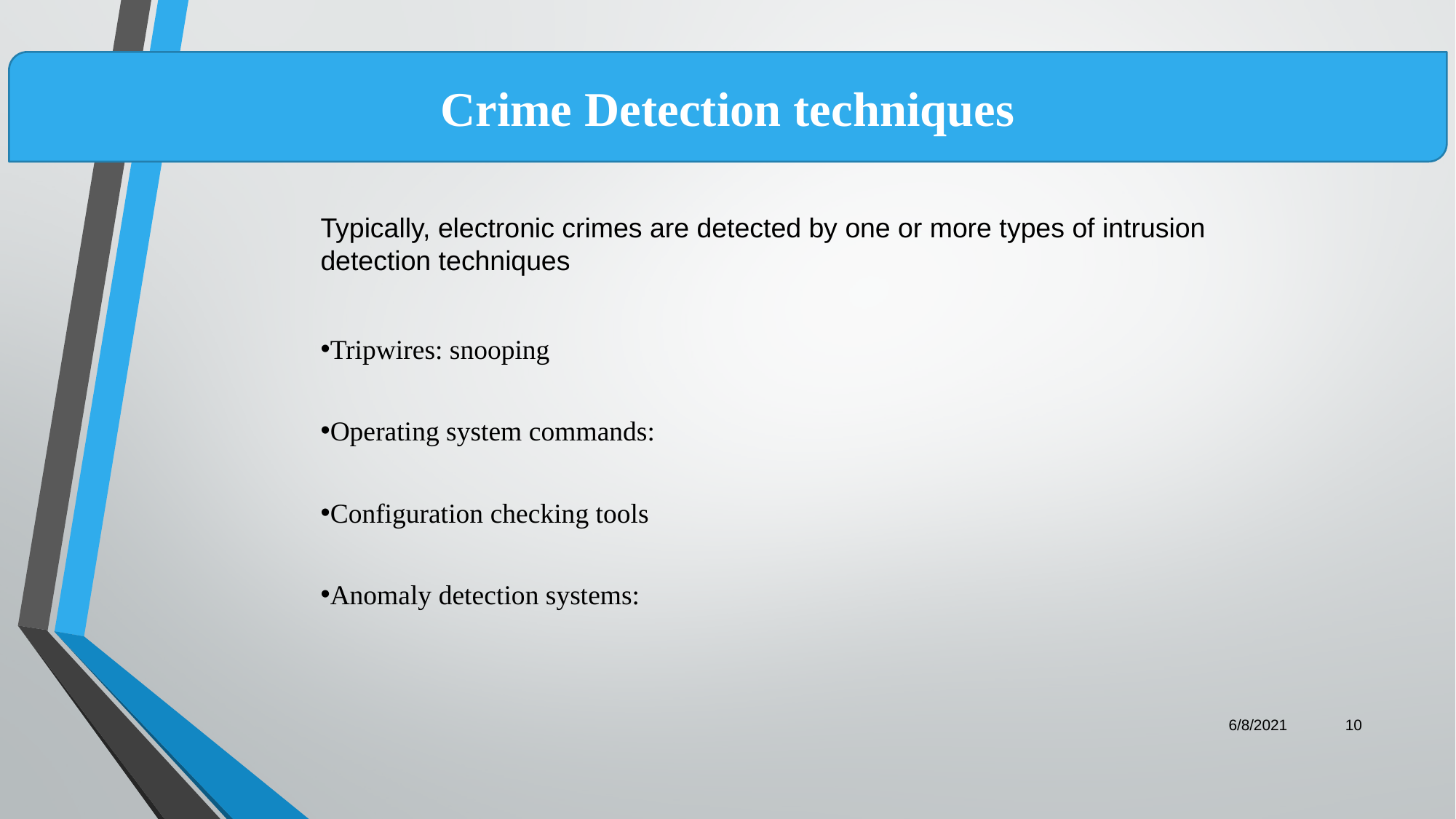

Crime Detection techniques
Typically, electronic crimes are detected by one or more types of intrusion detection techniques

Tripwires: snooping
Operating system commands:
Configuration checking tools
Anomaly detection systems:

6/8/2021
10